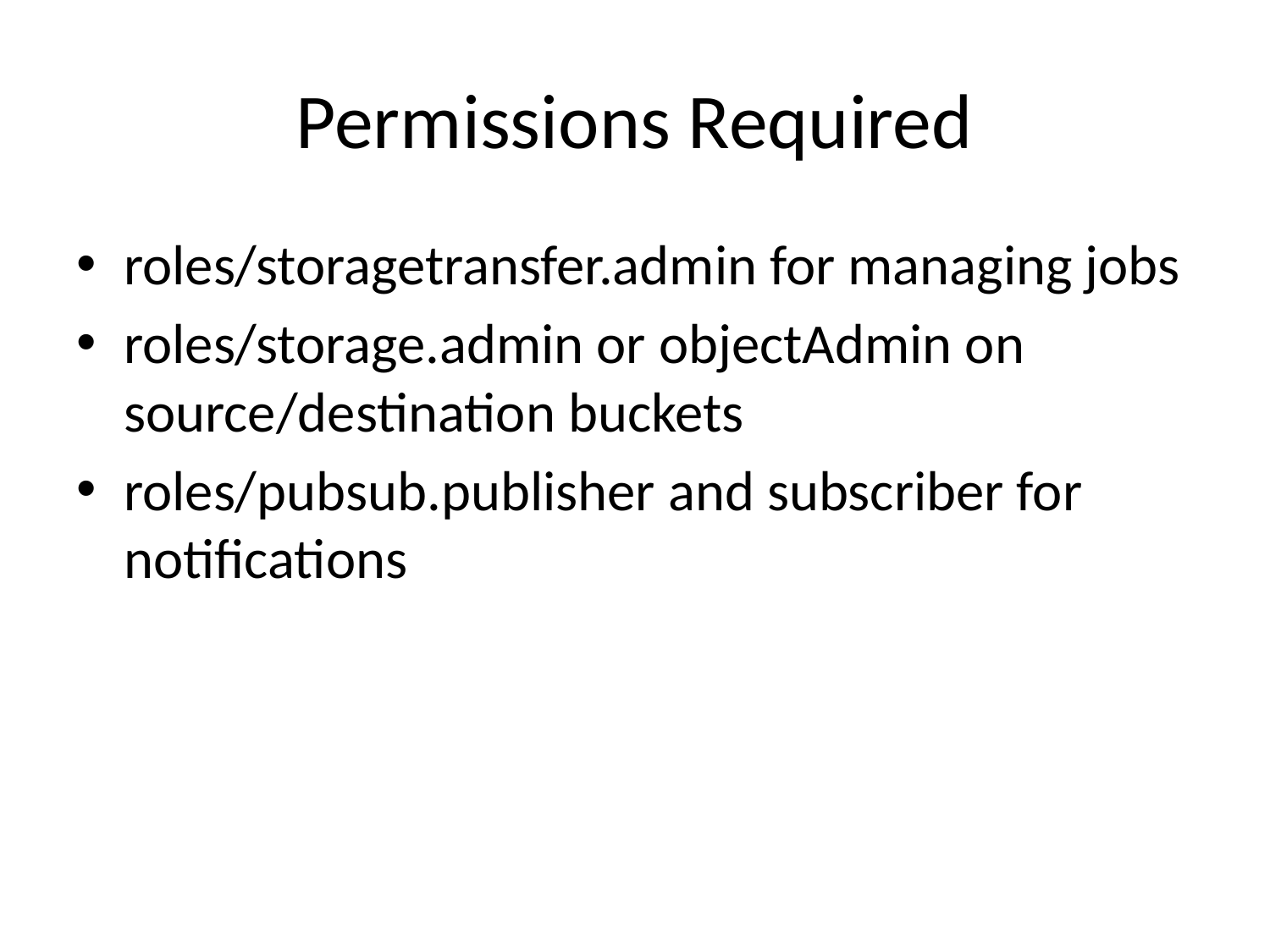

# Permissions Required
roles/storagetransfer.admin for managing jobs
roles/storage.admin or objectAdmin on source/destination buckets
roles/pubsub.publisher and subscriber for notifications